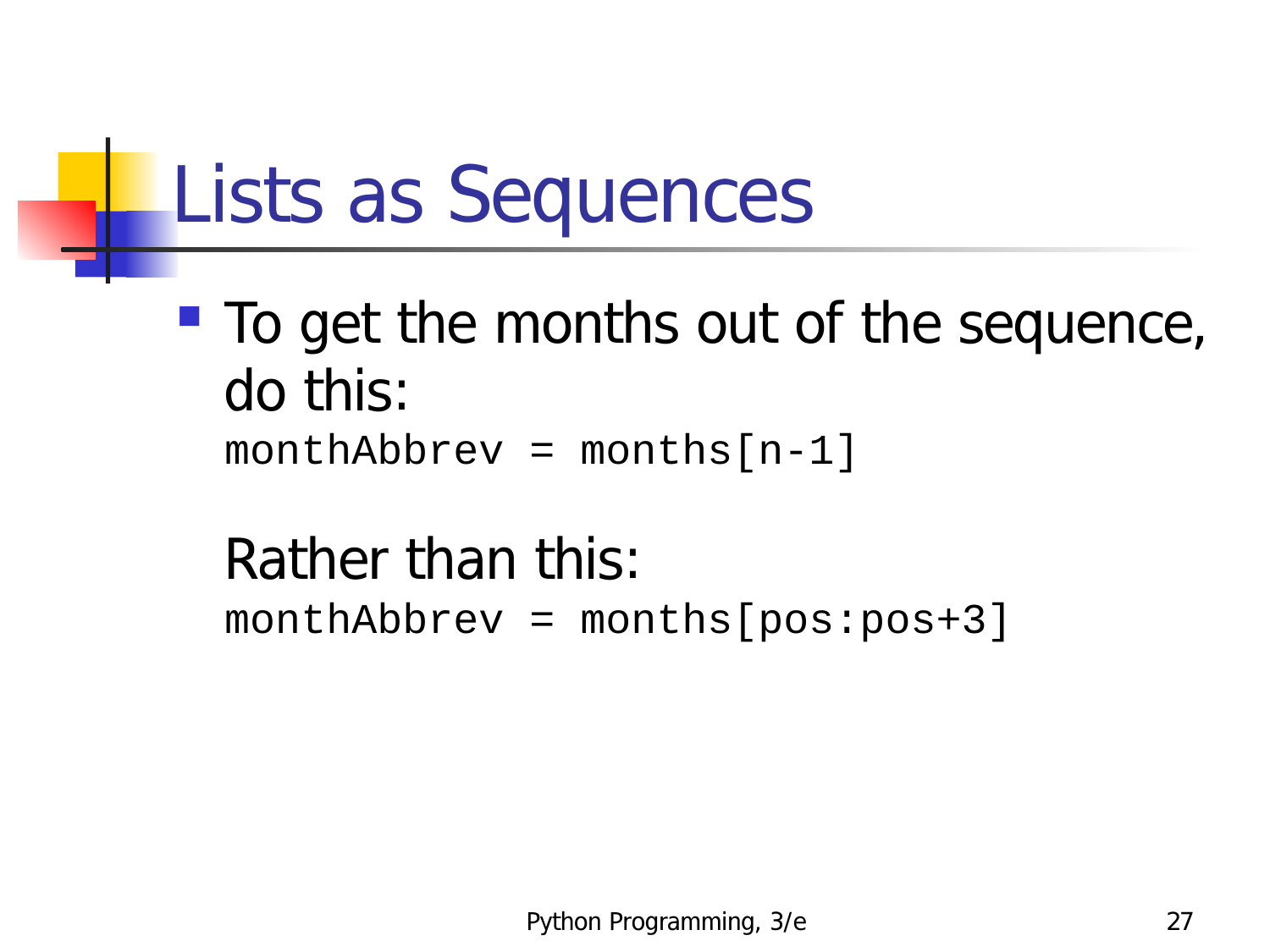

# Lists as Sequences
To get the months out of the sequence, do this:
monthAbbrev = months[n-1]
Rather than this:
monthAbbrev = months[pos:pos+3]
Python Programming, 3/e
27